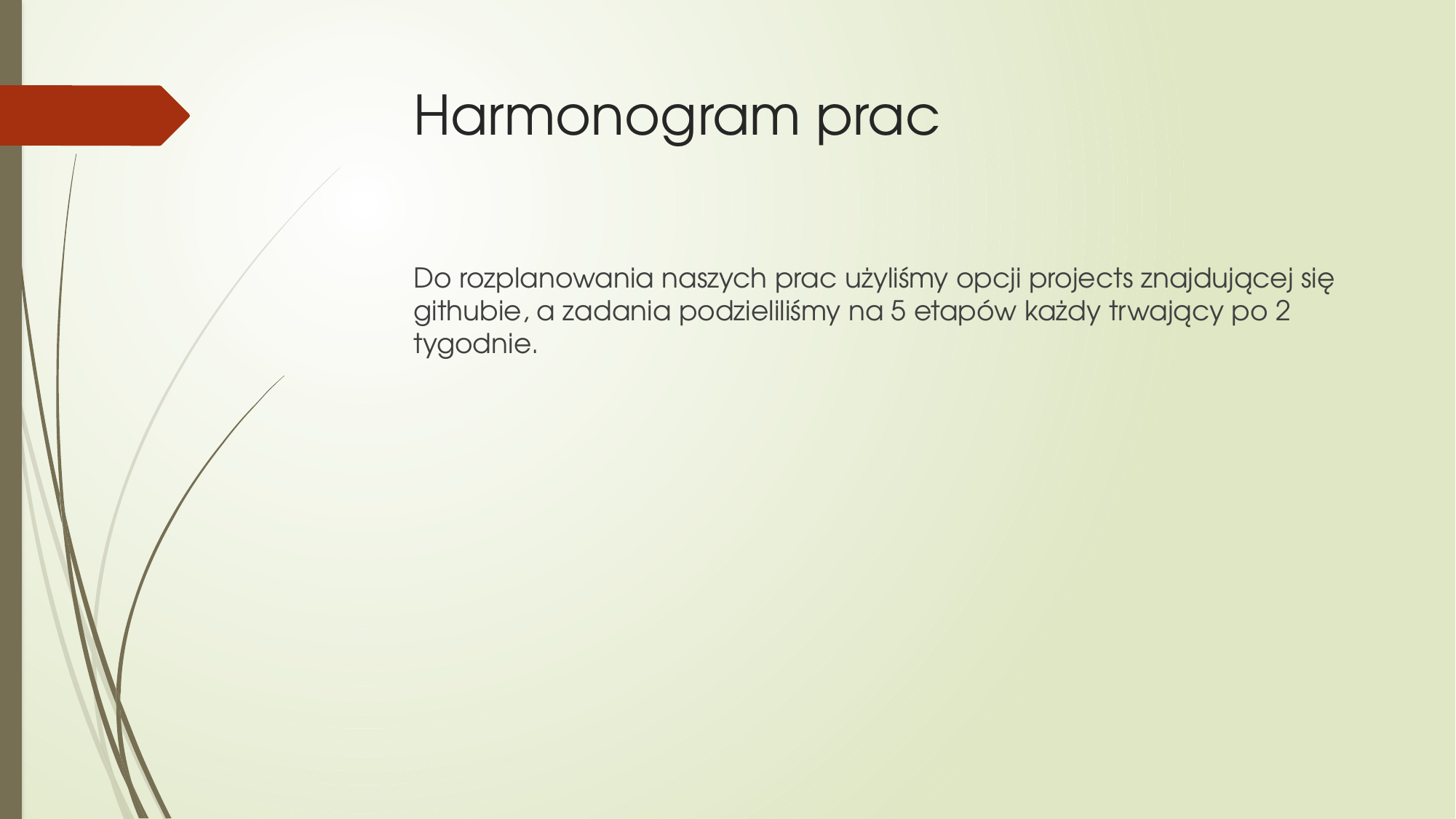

# Harmonogram prac
Do rozplanowania naszych prac użyliśmy opcji projects znajdującej się githubie, a zadania podzieliliśmy na 5 etapów każdy trwający po 2 tygodnie.